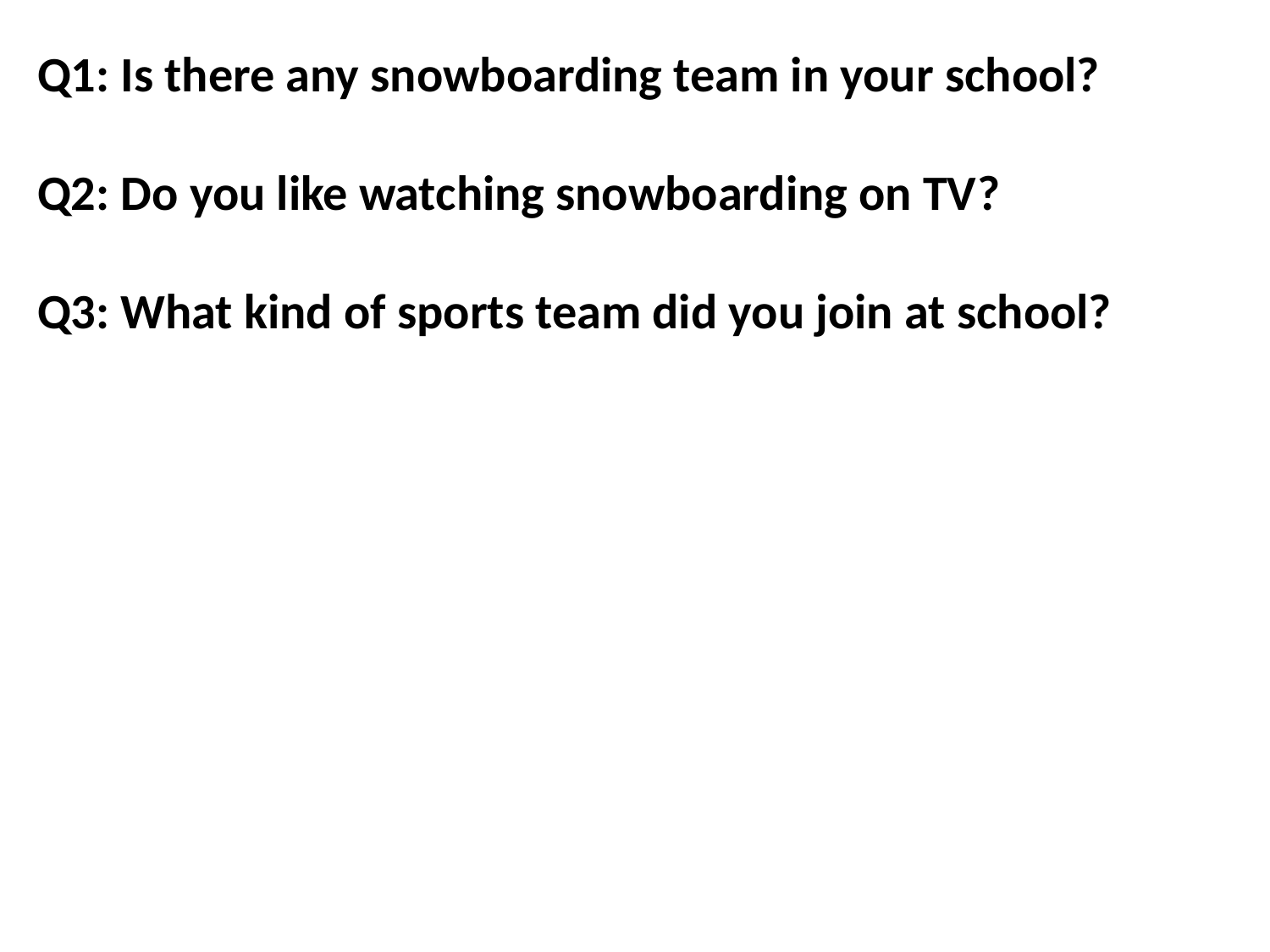

Q1: Is there any snowboarding team in your school?

Q2: Do you like watching snowboarding on TV?

Q3: What kind of sports team did you join at school?